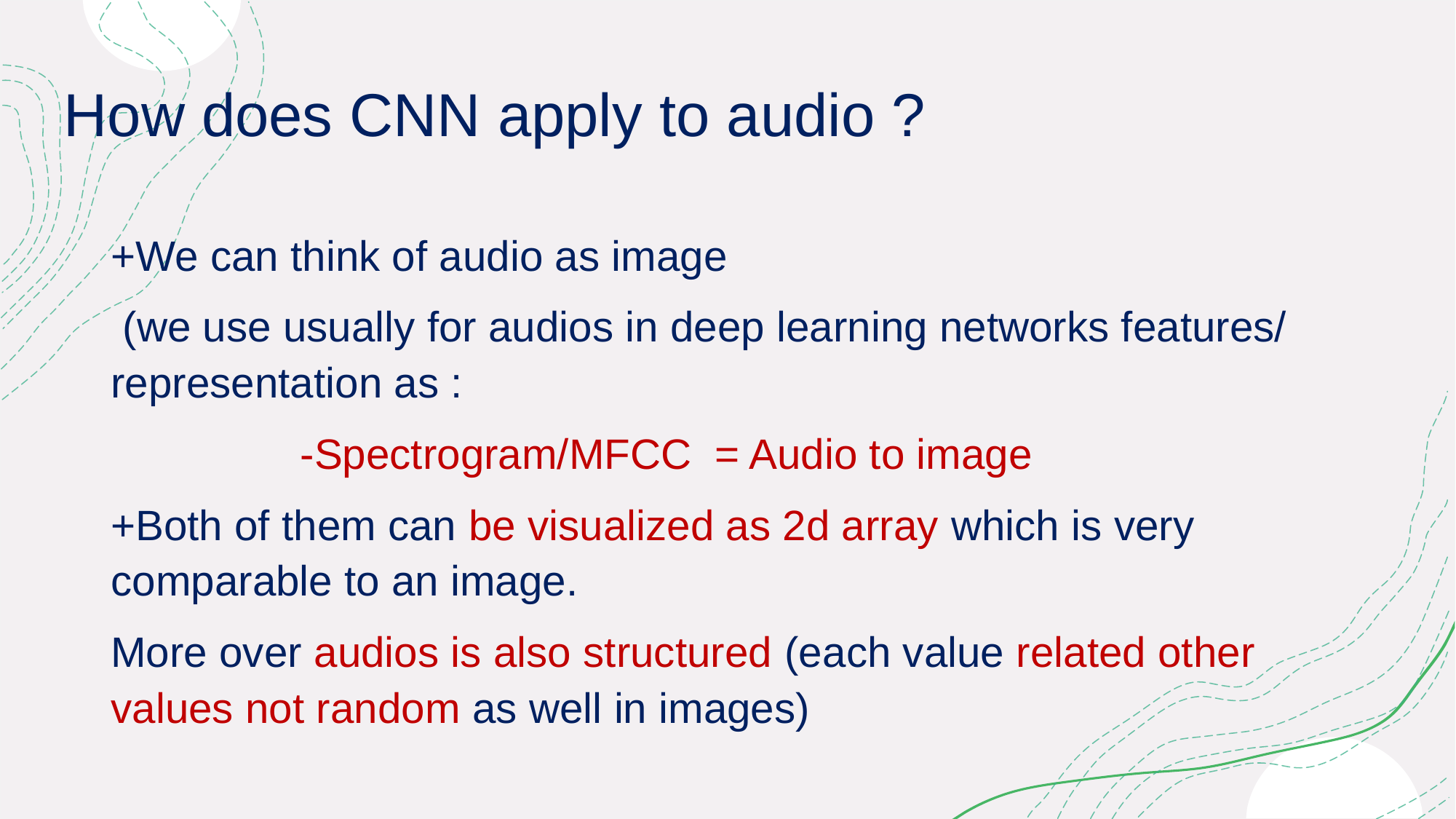

# How does CNN apply to audio ?
+We can think of audio as image
 (we use usually for audios in deep learning networks features/ representation as :
                -Spectrogram/MFCC  = Audio to image
+Both of them can be visualized as 2d array which is very comparable to an image.
More over audios is also structured (each value related other values not random as well in images)